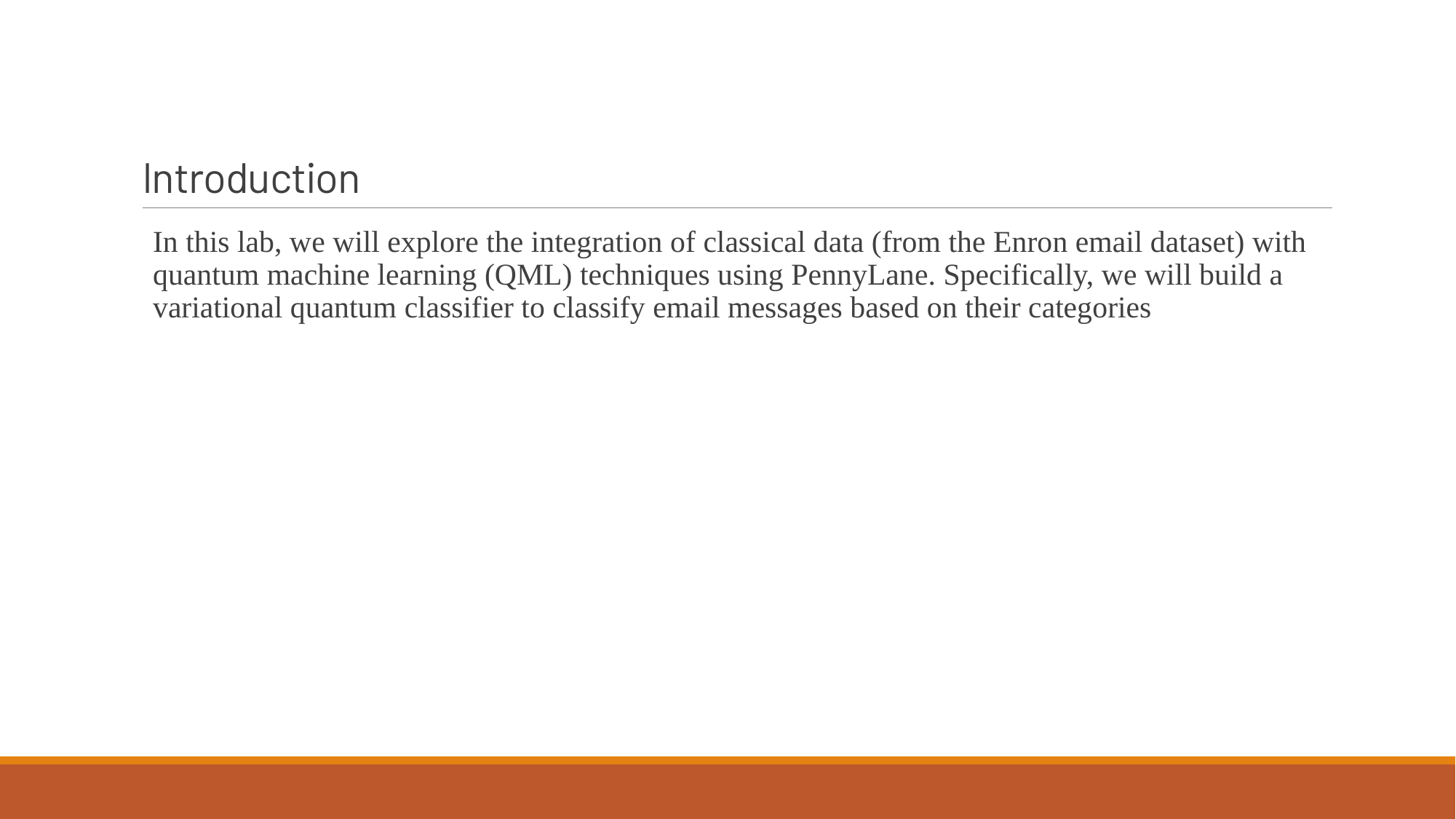

# Introduction
In this lab, we will explore the integration of classical data (from the Enron email dataset) with quantum machine learning (QML) techniques using PennyLane. Specifically, we will build a variational quantum classifier to classify email messages based on their categories